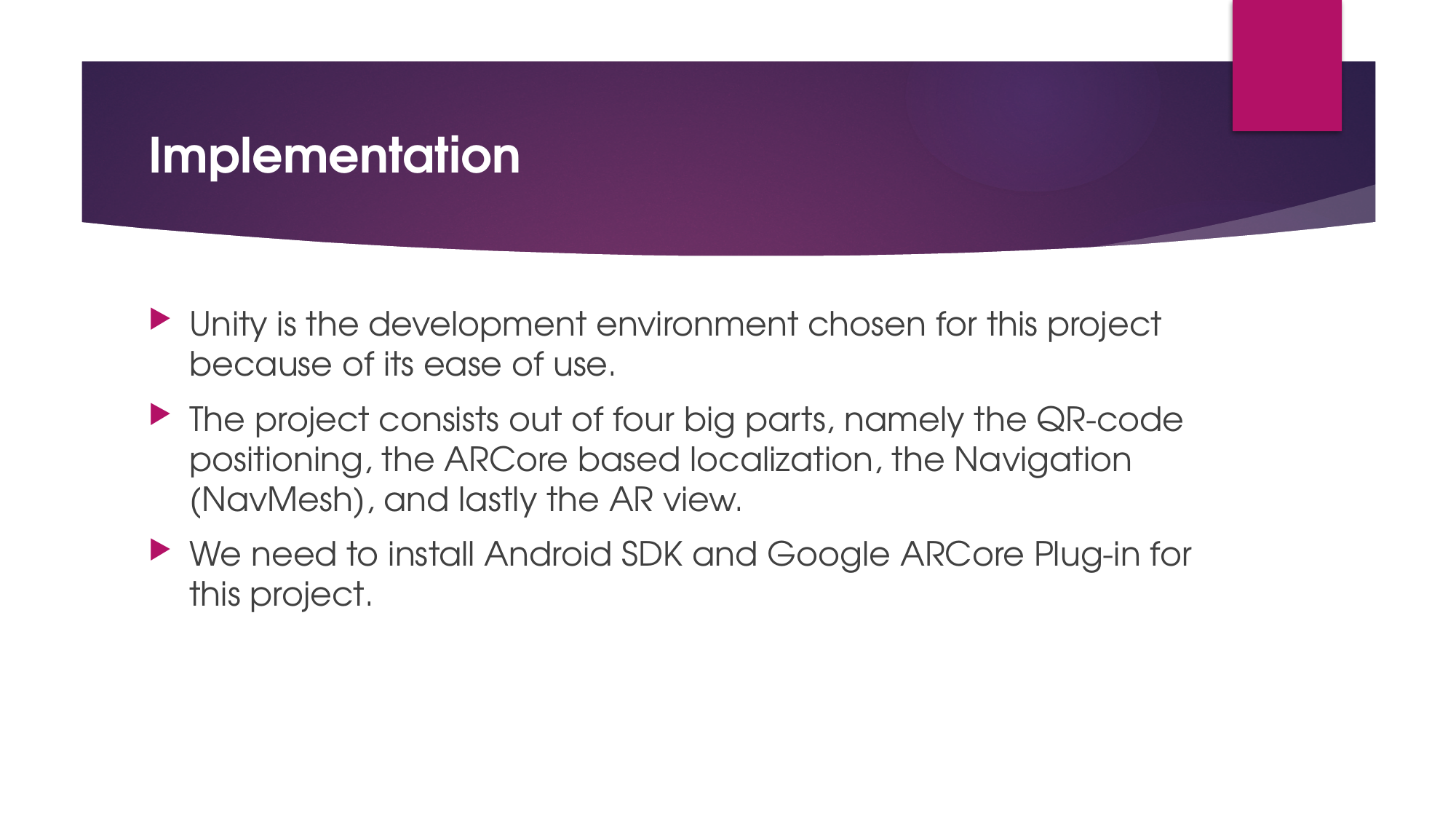

# Implementation
Unity is the development environment chosen for this project because of its ease of use.
The project consists out of four big parts, namely the QR-code positioning, the ARCore based localization, the Navigation (NavMesh), and lastly the AR view.
We need to install Android SDK and Google ARCore Plug-in for this project.